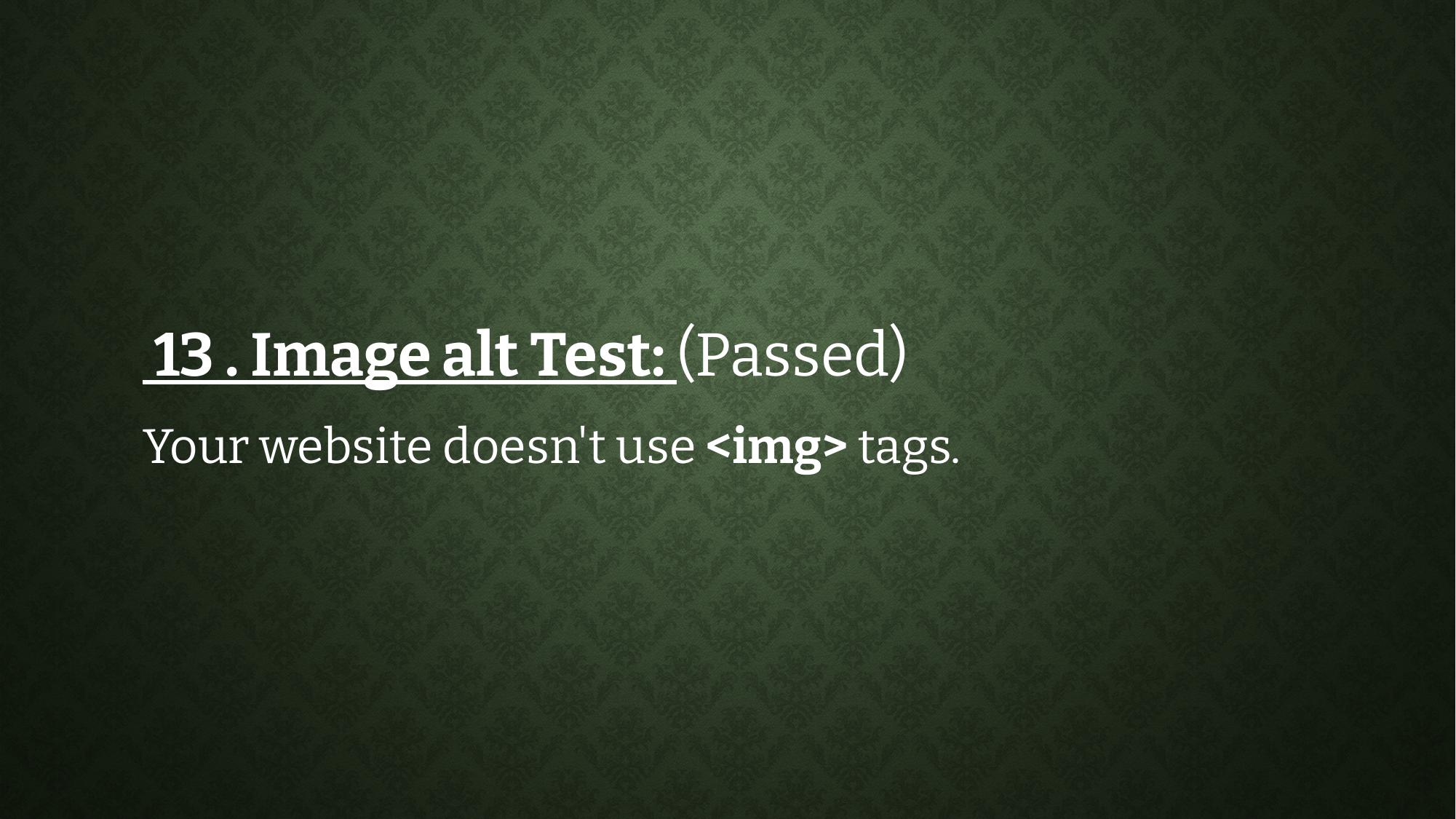

#
 13 . Image alt Test: (Passed)
Your website doesn't use <img> tags.